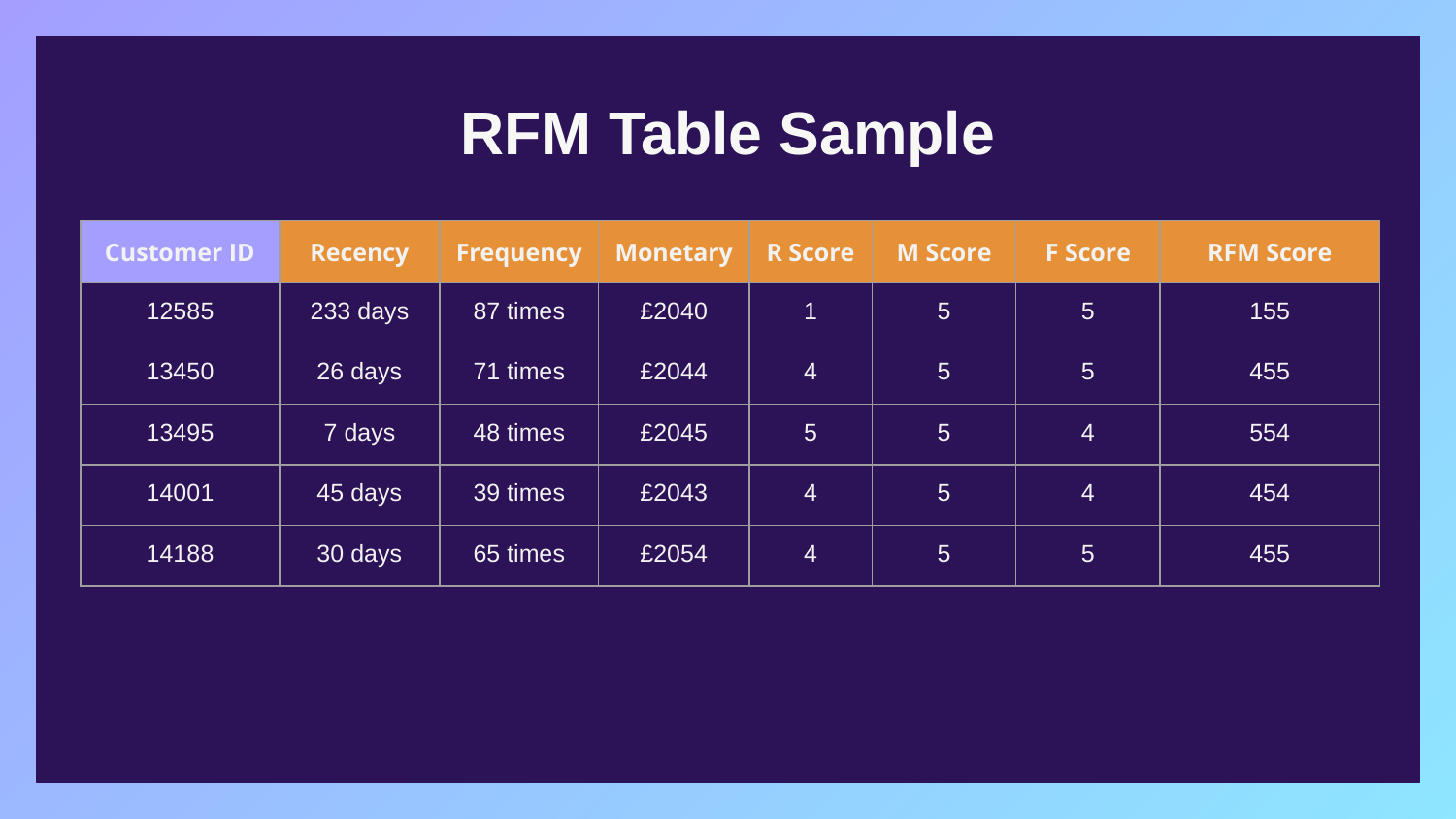

# RFM Table Sample
| Customer ID | Recency | Frequency | Monetary | R Score | M Score | F Score | RFM Score |
| --- | --- | --- | --- | --- | --- | --- | --- |
| 12585 | 233 days | 87 times | £2040 | 1 | 5 | 5 | 155 |
| 13450 | 26 days | 71 times | £2044 | 4 | 5 | 5 | 455 |
| 13495 | 7 days | 48 times | £2045 | 5 | 5 | 4 | 554 |
| 14001 | 45 days | 39 times | £2043 | 4 | 5 | 4 | 454 |
| 14188 | 30 days | 65 times | £2054 | 4 | 5 | 5 | 455 |